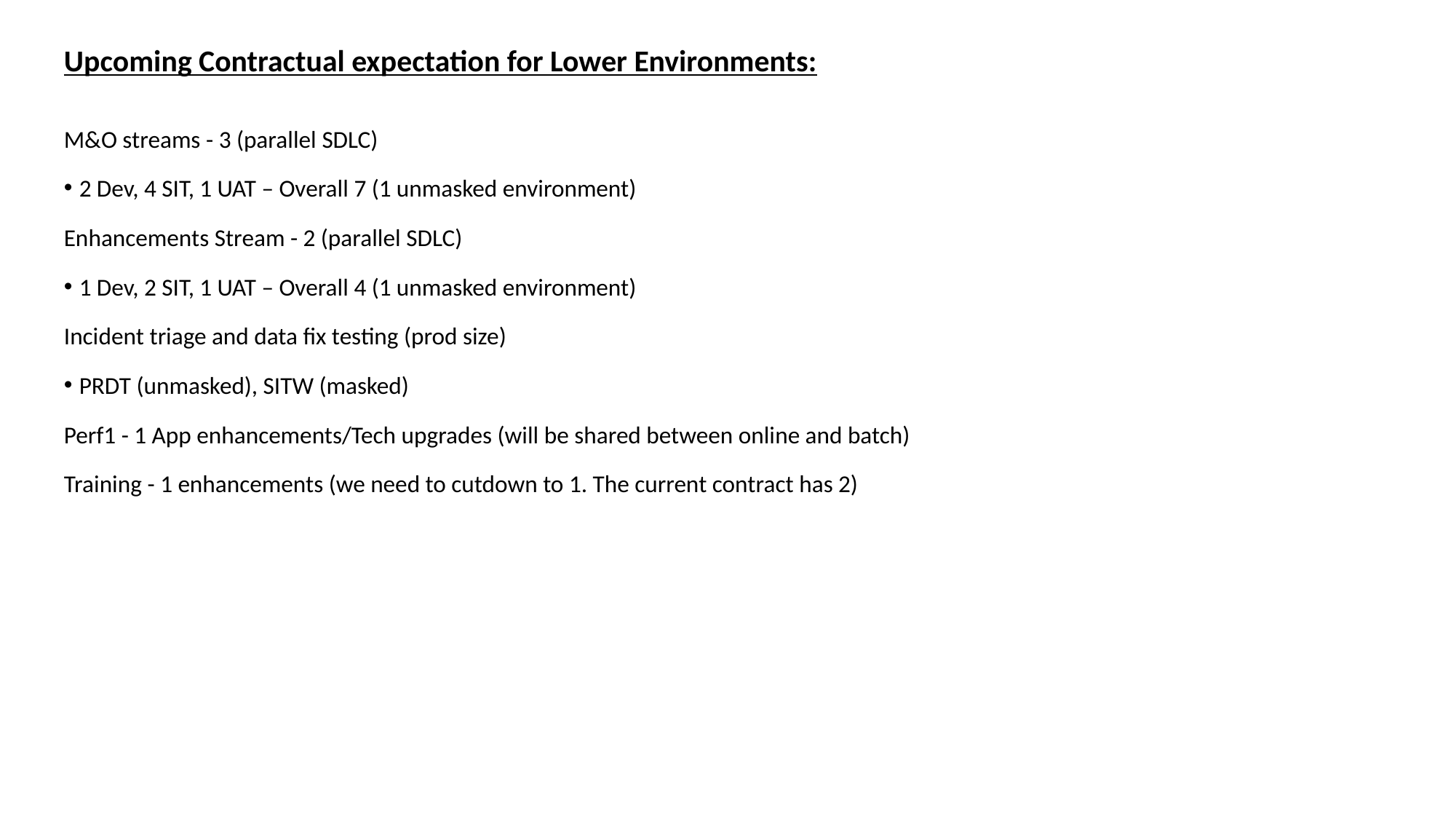

Upcoming Contractual expectation for Lower Environments:
M&O streams - 3 (parallel SDLC)
2 Dev, 4 SIT, 1 UAT – Overall 7 (1 unmasked environment)
Enhancements Stream - 2 (parallel SDLC)
1 Dev, 2 SIT, 1 UAT – Overall 4 (1 unmasked environment)
Incident triage and data fix testing (prod size)
PRDT (unmasked), SITW (masked)
Perf1 - 1 App enhancements/Tech upgrades (will be shared between online and batch)
Training - 1 enhancements (we need to cutdown to 1. The current contract has 2)